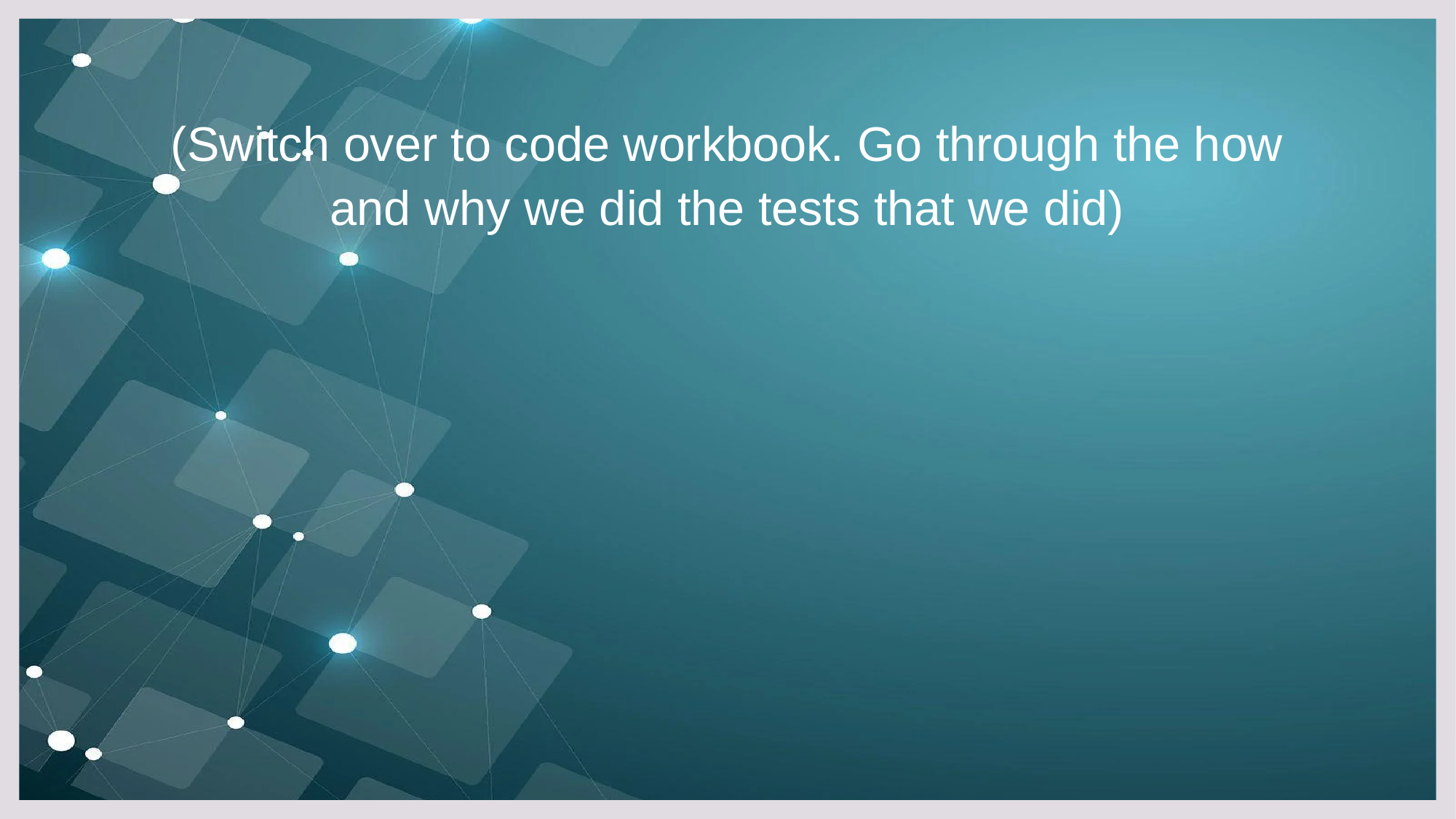

# (Switch over to code workbook. Go through the how and why we did the tests that we did)